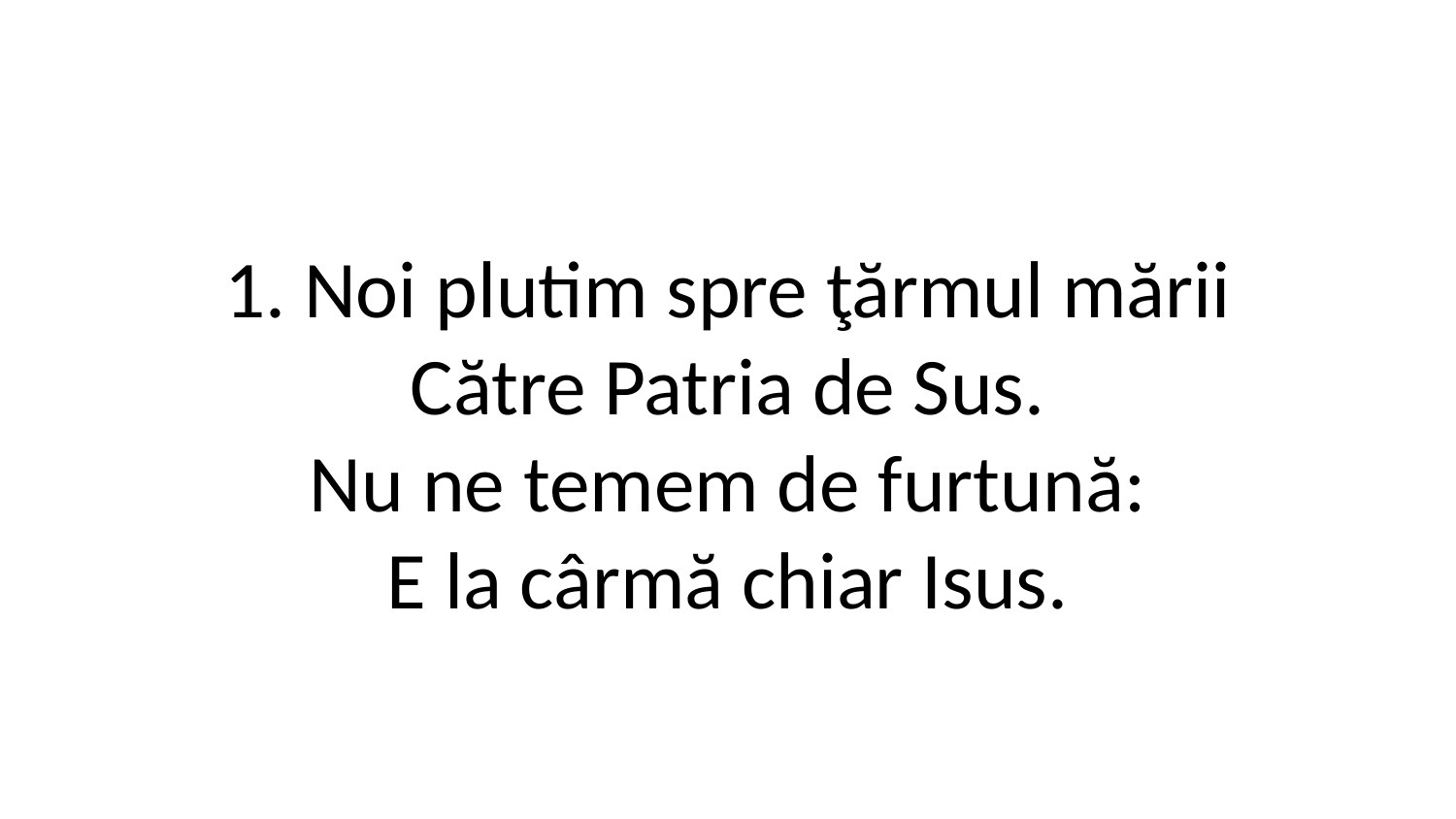

1. Noi plutim spre ţărmul mării
Către Patria de Sus.
Nu ne temem de furtună:
E la cârmă chiar Isus.